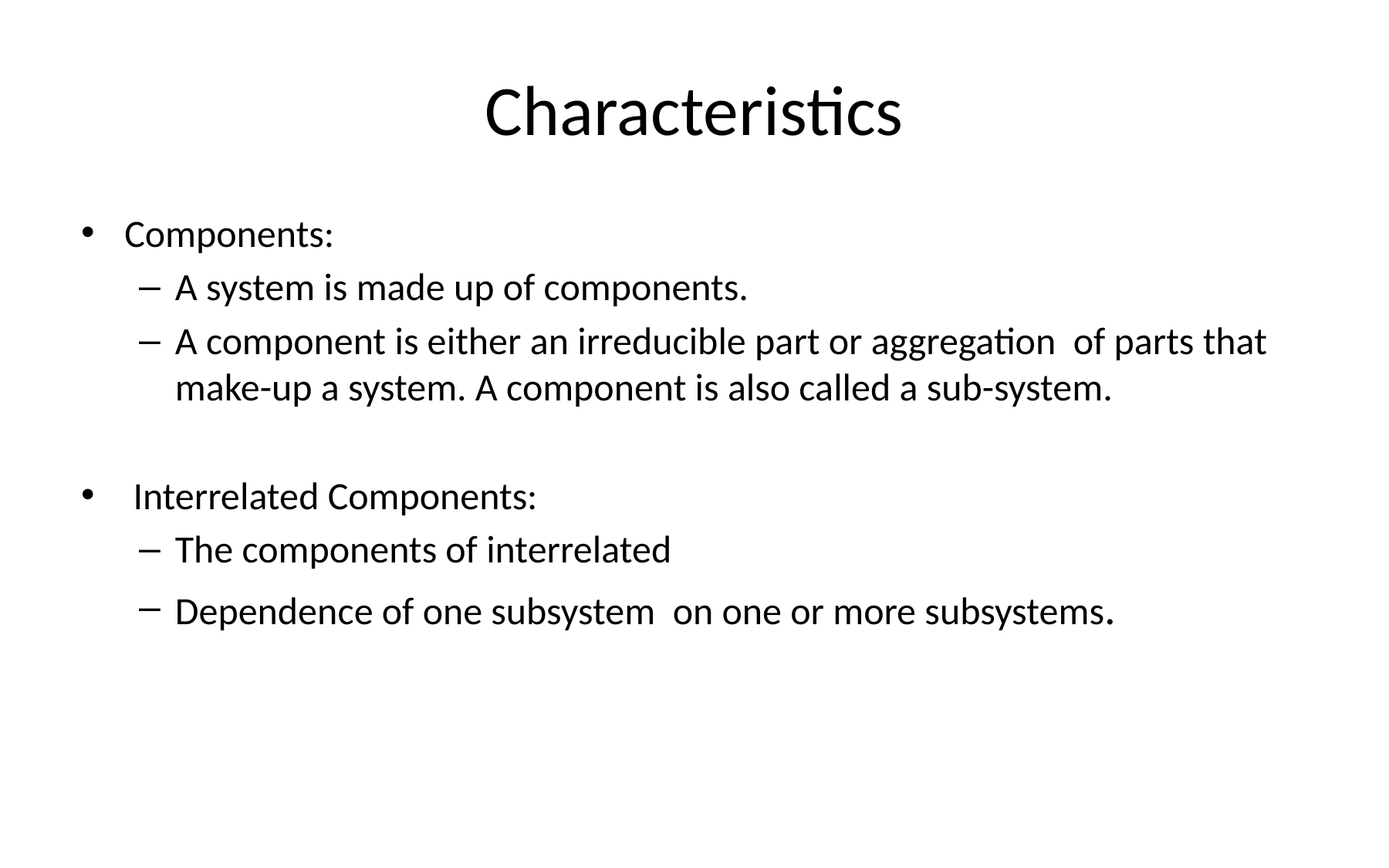

# Characteristics
Components:
A system is made up of components.
A component is either an irreducible part or aggregation  of parts that make-up a system. A component is also called a sub-system.

 Interrelated Components:
The components of interrelated
Dependence of one subsystem  on one or more subsystems.